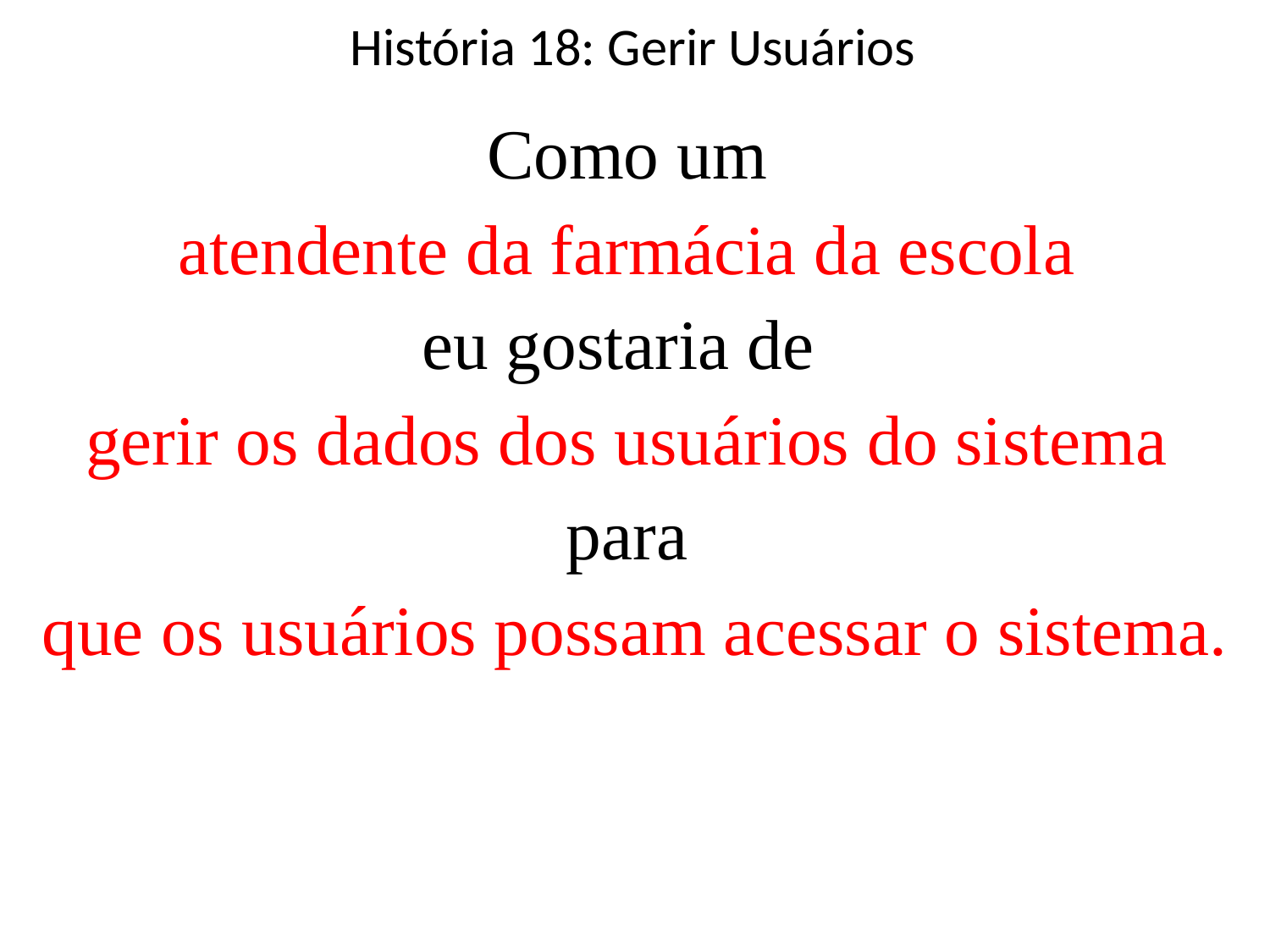

# História 18: Gerir Usuários
Como um
atendente da farmácia da escola
eu gostaria de
gerir os dados dos usuários do sistema
para
que os usuários possam acessar o sistema.